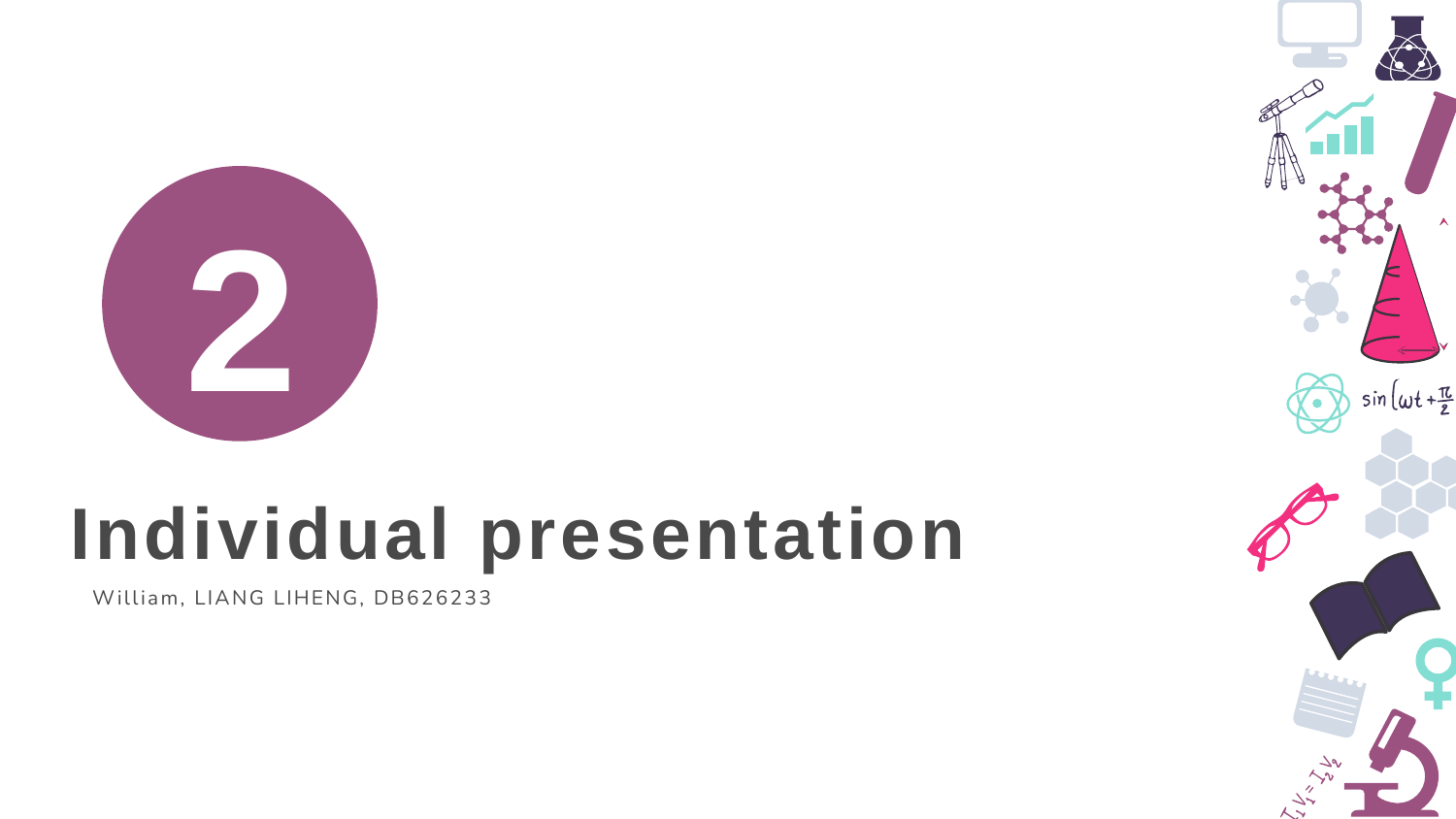

2
Individual presentation
William, LIANG LIHENG, DB626233